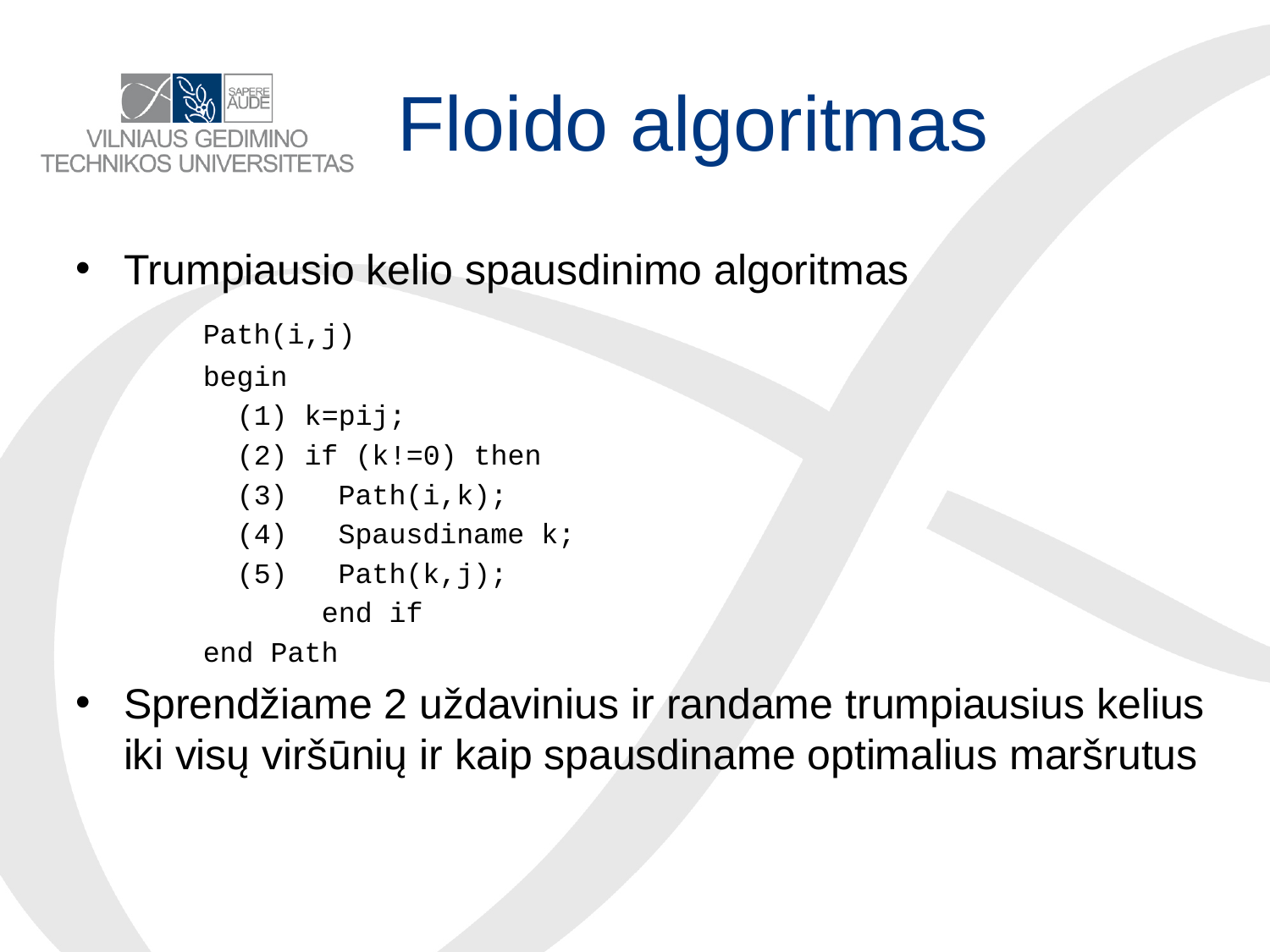

# Floido algoritmas
Trumpiausio kelio spausdinimo algoritmas
	Path(i,j)
	begin
	  (1) k=pij;
	  (2) if (k!=0) then
	  (3)   Path(i,k);
	  (4)   Spausdiname k;
	  (5)   Path(k,j);
	       end if
	end Path
Sprendžiame 2 uždavinius ir randame trumpiausius kelius iki visų viršūnių ir kaip spausdiname optimalius maršrutus